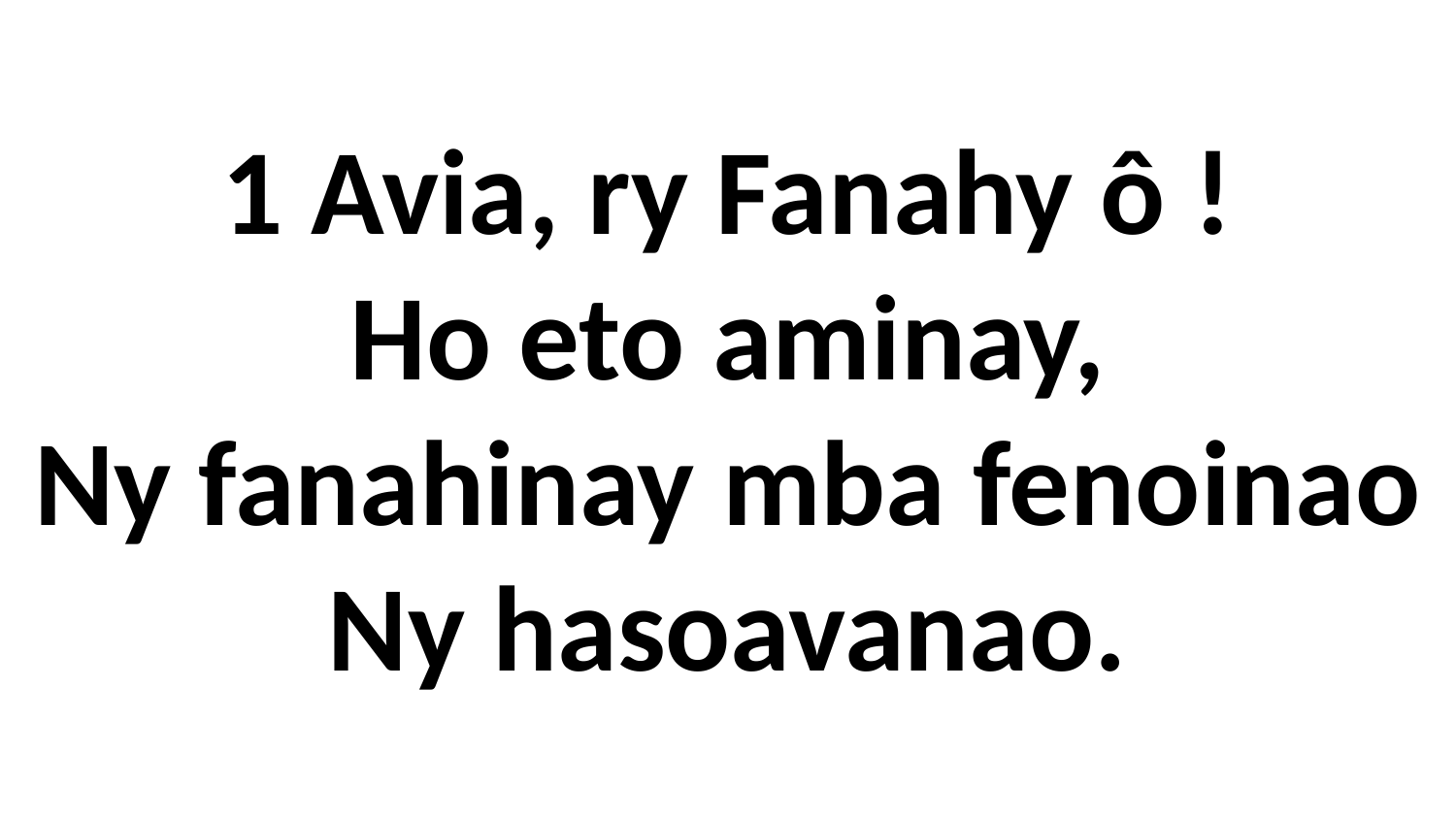

# 1 Avia, ry Fanahy ô ! Ho eto aminay, Ny fanahinay mba fenoinao Ny hasoavanao.